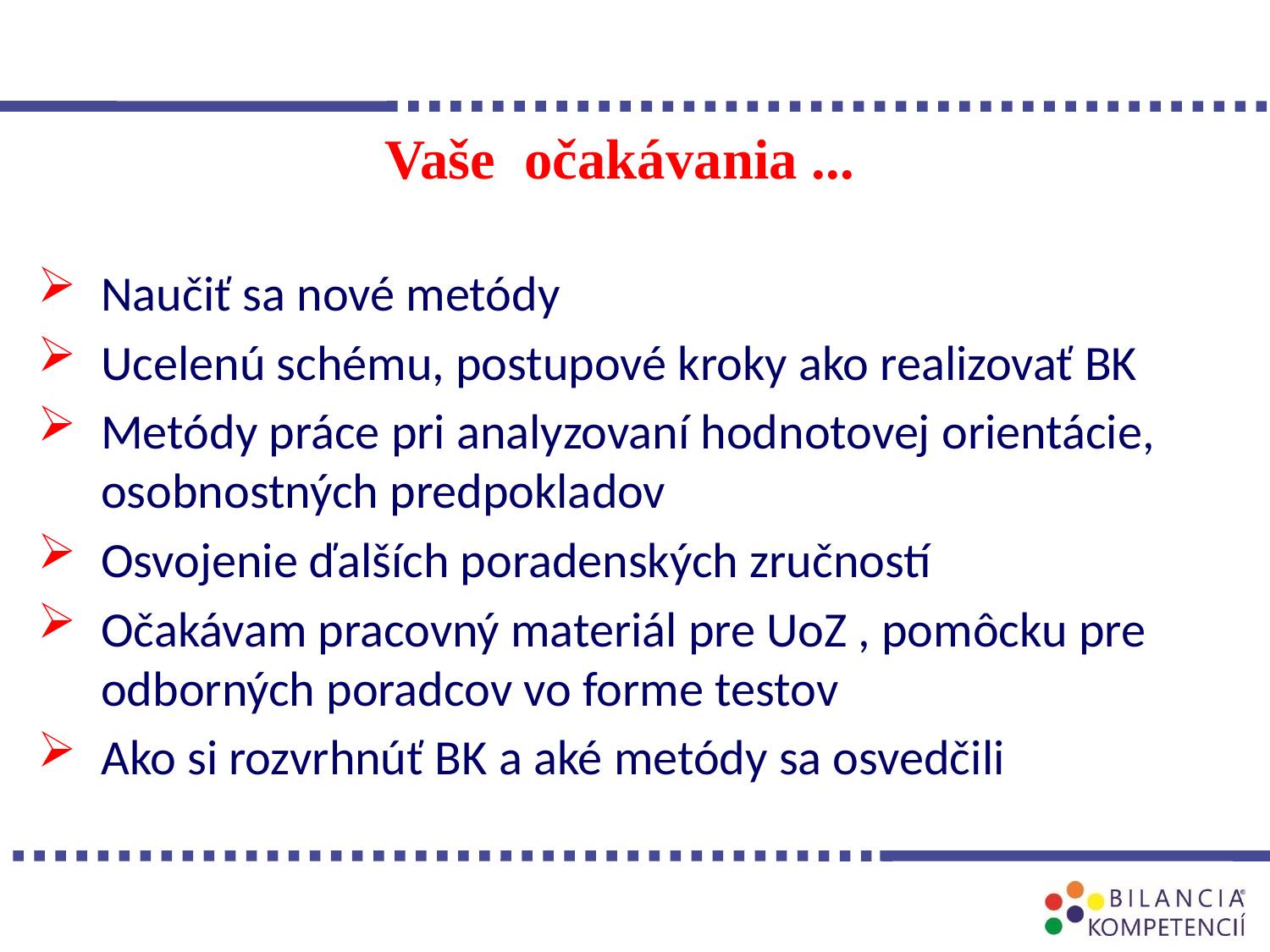

# Vaše  očakávania ...

Naučiť sa nové metódy
Ucelenú schému, postupové kroky ako realizovať BK
Metódy práce pri analyzovaní hodnotovej orientácie, osobnostných predpokladov
Osvojenie ďalších poradenských zručností
Očakávam pracovný materiál pre UoZ , pomôcku pre odborných poradcov vo forme testov
Ako si rozvrhnúť BK a aké metódy sa osvedčili